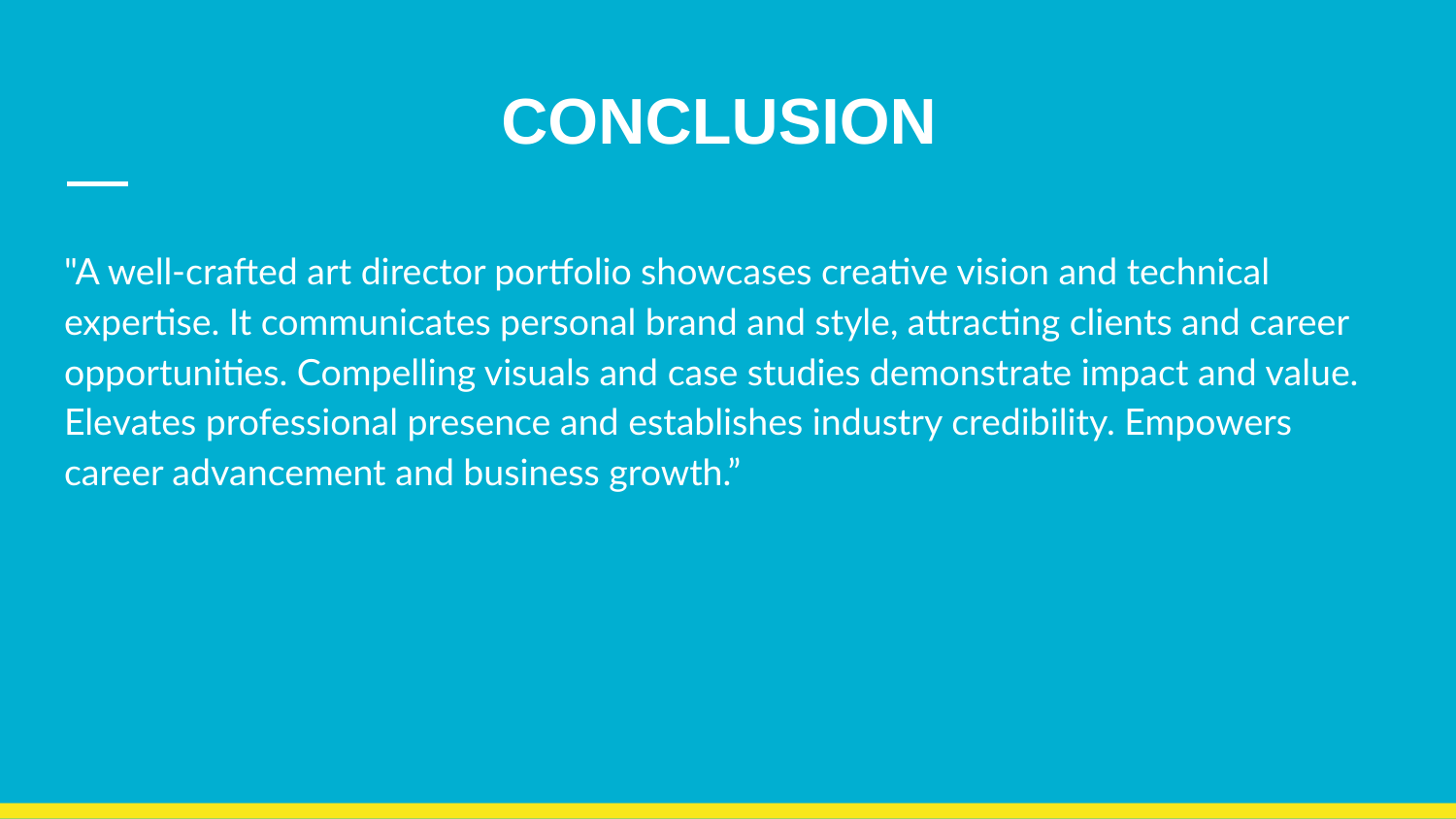

# CONCLUSION
"A well-crafted art director portfolio showcases creative vision and technical expertise. It communicates personal brand and style, attracting clients and career opportunities. Compelling visuals and case studies demonstrate impact and value. Elevates professional presence and establishes industry credibility. Empowers career advancement and business growth.”